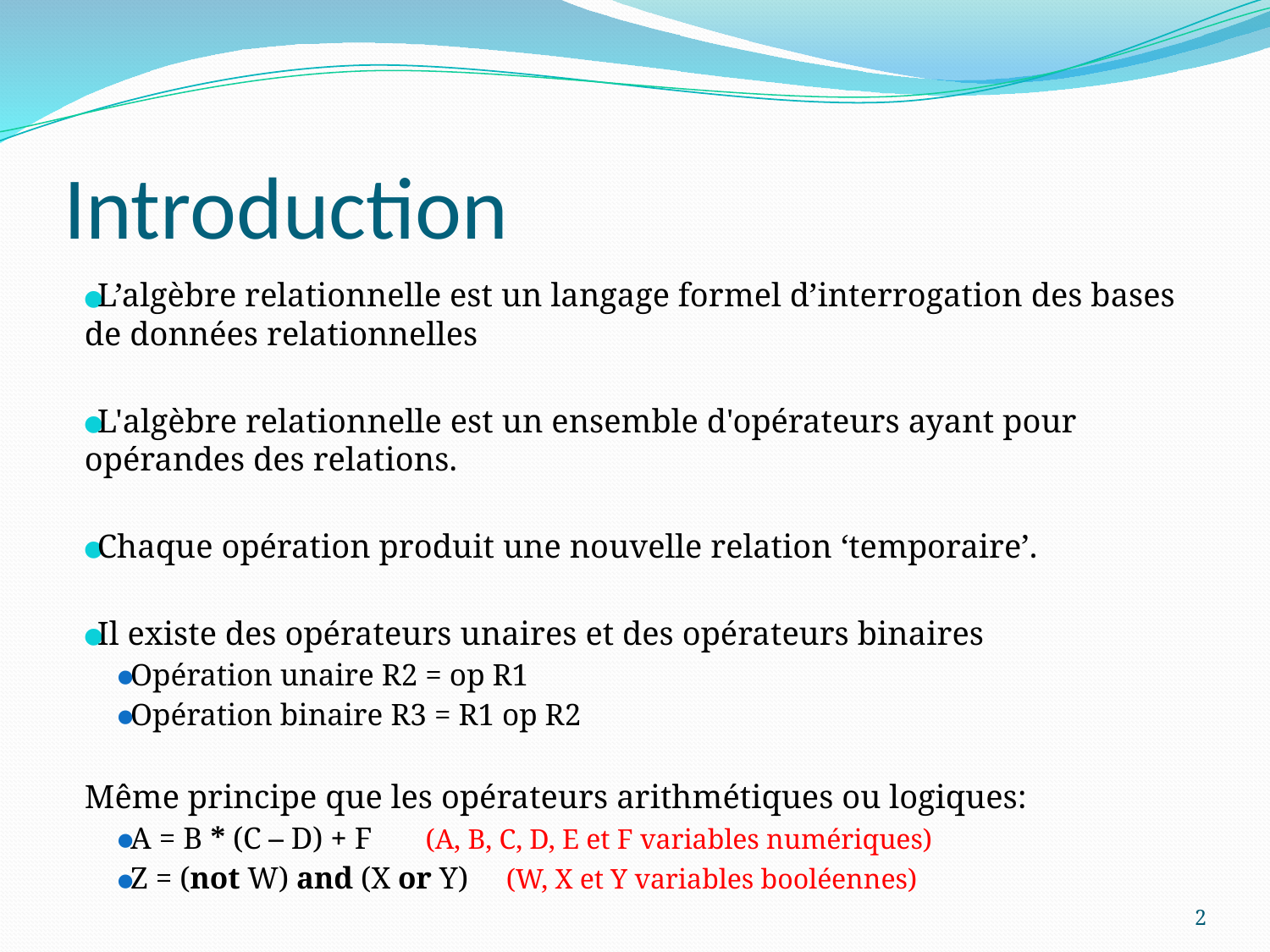

# Introduction
L’algèbre relationnelle est un langage formel d’interrogation des bases de données relationnelles

L'algèbre relationnelle est un ensemble d'opérateurs ayant pour opérandes des relations.

Chaque opération produit une nouvelle relation ‘temporaire’.

Il existe des opérateurs unaires et des opérateurs binaires
Opération unaire R2 = op R1
Opération binaire R3 = R1 op R2

Même principe que les opérateurs arithmétiques ou logiques:
A = B * (C – D) + F       (A, B, C, D, E et F variables numériques)
Z = (not W) and (X or Y)     (W, X et Y variables booléennes)

2